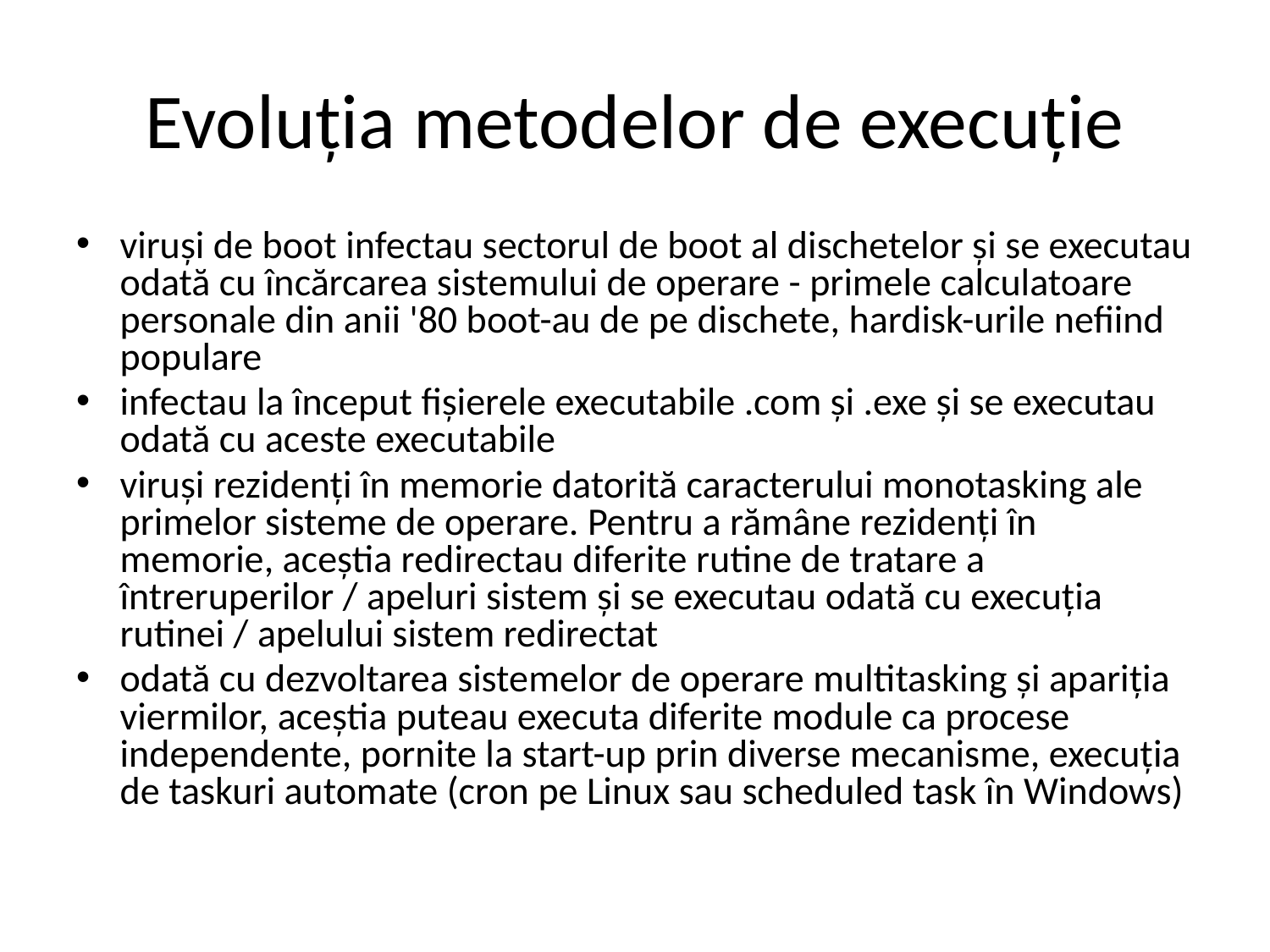

# Evoluția metodelor de execuție
viruși de boot infectau sectorul de boot al dischetelor și se executau odată cu încărcarea sistemului de operare - primele calculatoare personale din anii '80 boot-au de pe dischete, hardisk-urile nefiind populare
infectau la început fișierele executabile .com și .exe și se executau odată cu aceste executabile
viruși rezidenți în memorie datorită caracterului monotasking ale primelor sisteme de operare. Pentru a rămâne rezidenți în memorie, aceștia redirectau diferite rutine de tratare a întreruperilor / apeluri sistem și se executau odată cu execuția rutinei / apelului sistem redirectat
odată cu dezvoltarea sistemelor de operare multitasking și apariția viermilor, aceștia puteau executa diferite module ca procese independente, pornite la start-up prin diverse mecanisme, execuția de taskuri automate (cron pe Linux sau scheduled task în Windows)